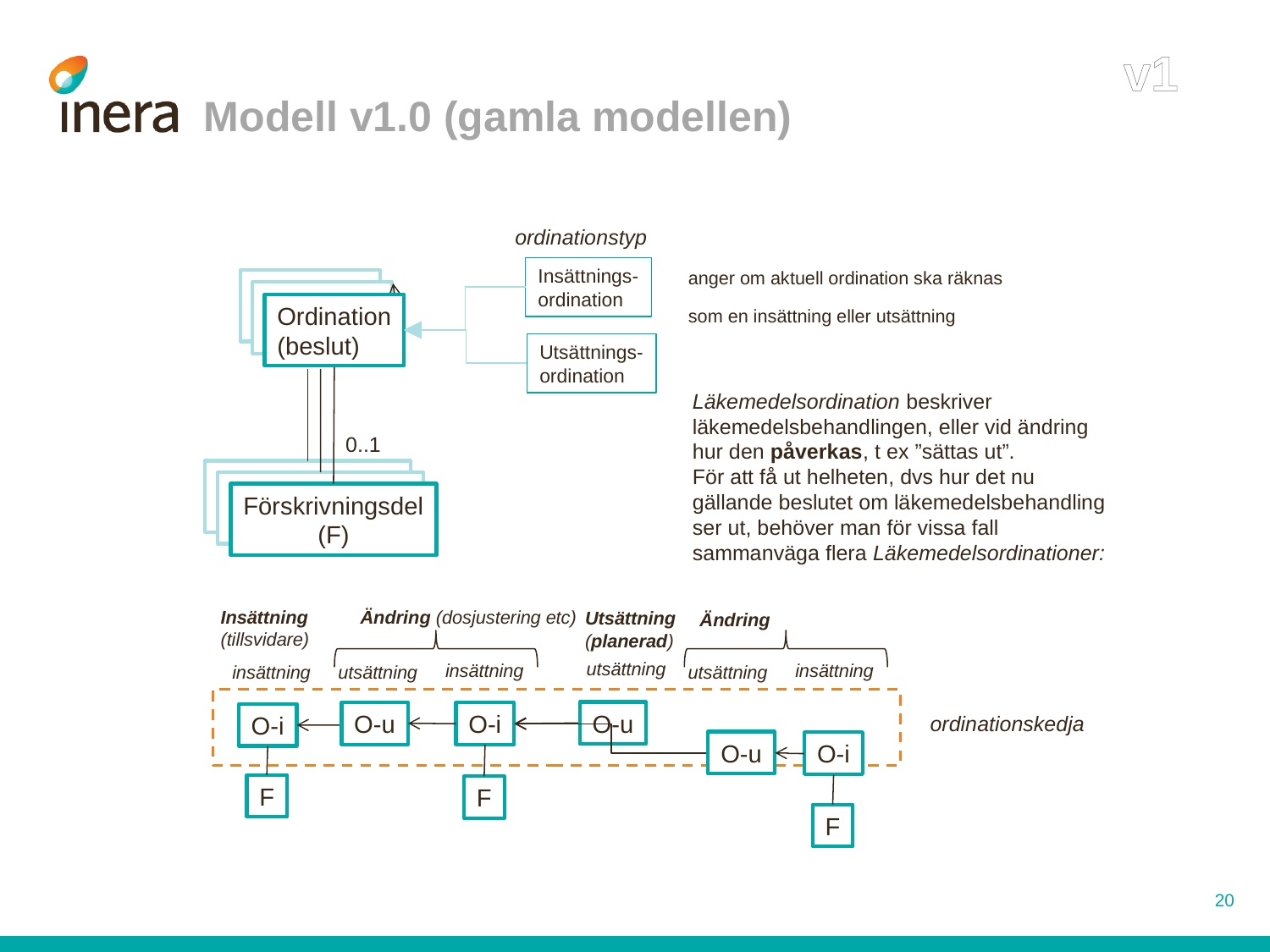

v1
# Modell v1.0 (gamla modellen)
ordinationstyp
anger om aktuell ordination ska räknas som en insättning eller utsättning
Insättnings-
ordination
Ordination

Ordination

Ordination
(beslut)
Utsättnings-
ordination
Läkemedelsordination beskriver läkemedelsbehandlingen, eller vid ändring hur den påverkas, t ex ”sättas ut”.
För att få ut helheten, dvs hur det nu gällande beslutet om läkemedelsbehandling ser ut, behöver man för vissa fall sammanväga flera Läkemedelsordinationer:
0..1
Förskrivningsdel

Förskrivningsdel

Förskrivningsdel
(F)
Insättning
(tillsvidare)

Ändring (dosjustering etc)
insättning
utsättning
O-u
O-i
F
Utsättning
(planerad)
utsättning
O-u

Ändring
insättning
utsättning
O-u
O-i
F
insättning

O-i
ordinationskedja
F
20